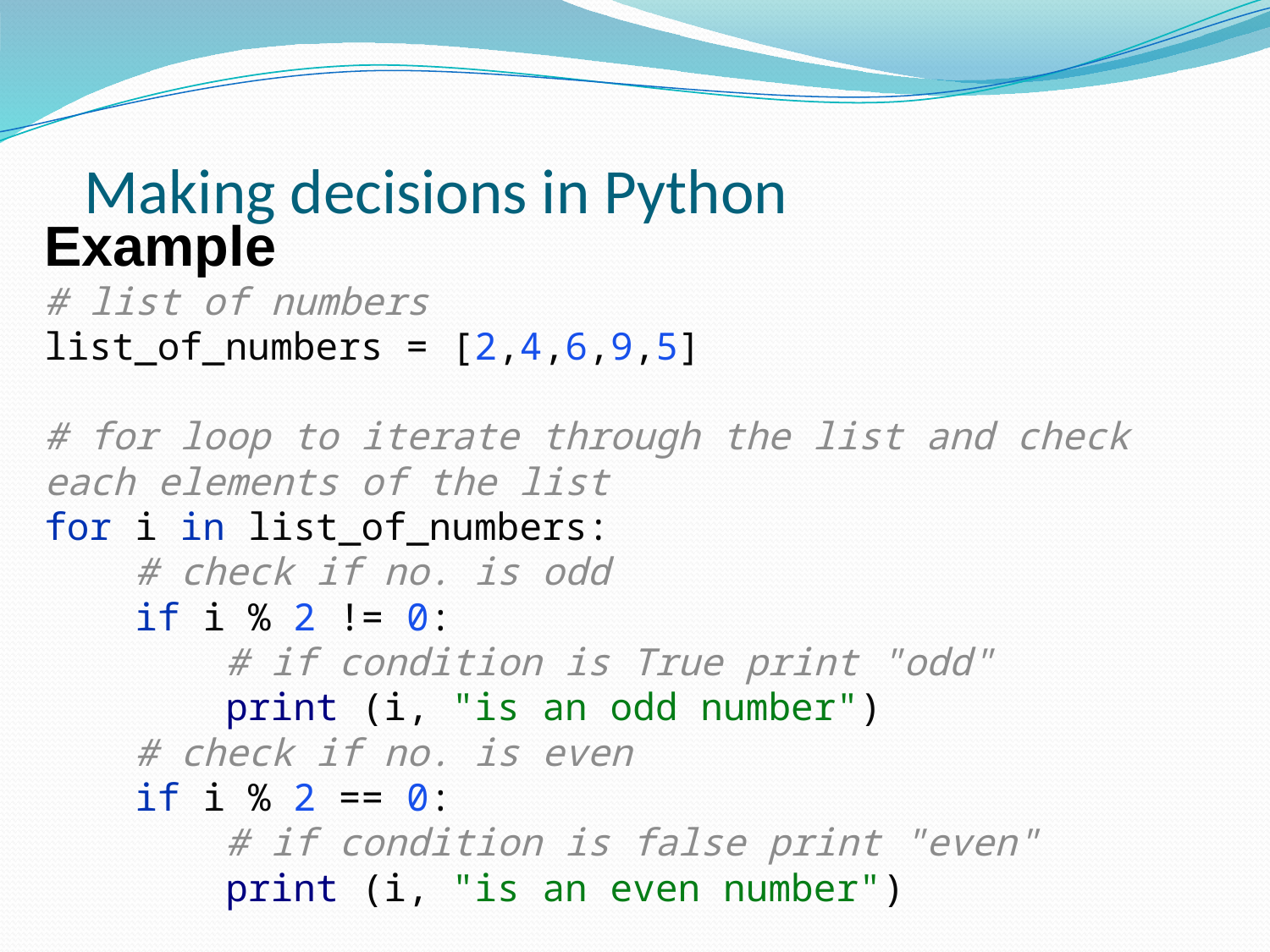

# Making decisions in Python

Example
# list of numbers list_of_numbers = [2,4,6,9,5] # for loop to iterate through the list and check each elements of the list for i in list_of_numbers: # check if no. is odd if i % 2 != 0: # if condition is True print "odd" print (i, "is an odd number") # check if no. is even if i % 2 == 0: # if condition is false print "even" print (i, "is an even number")